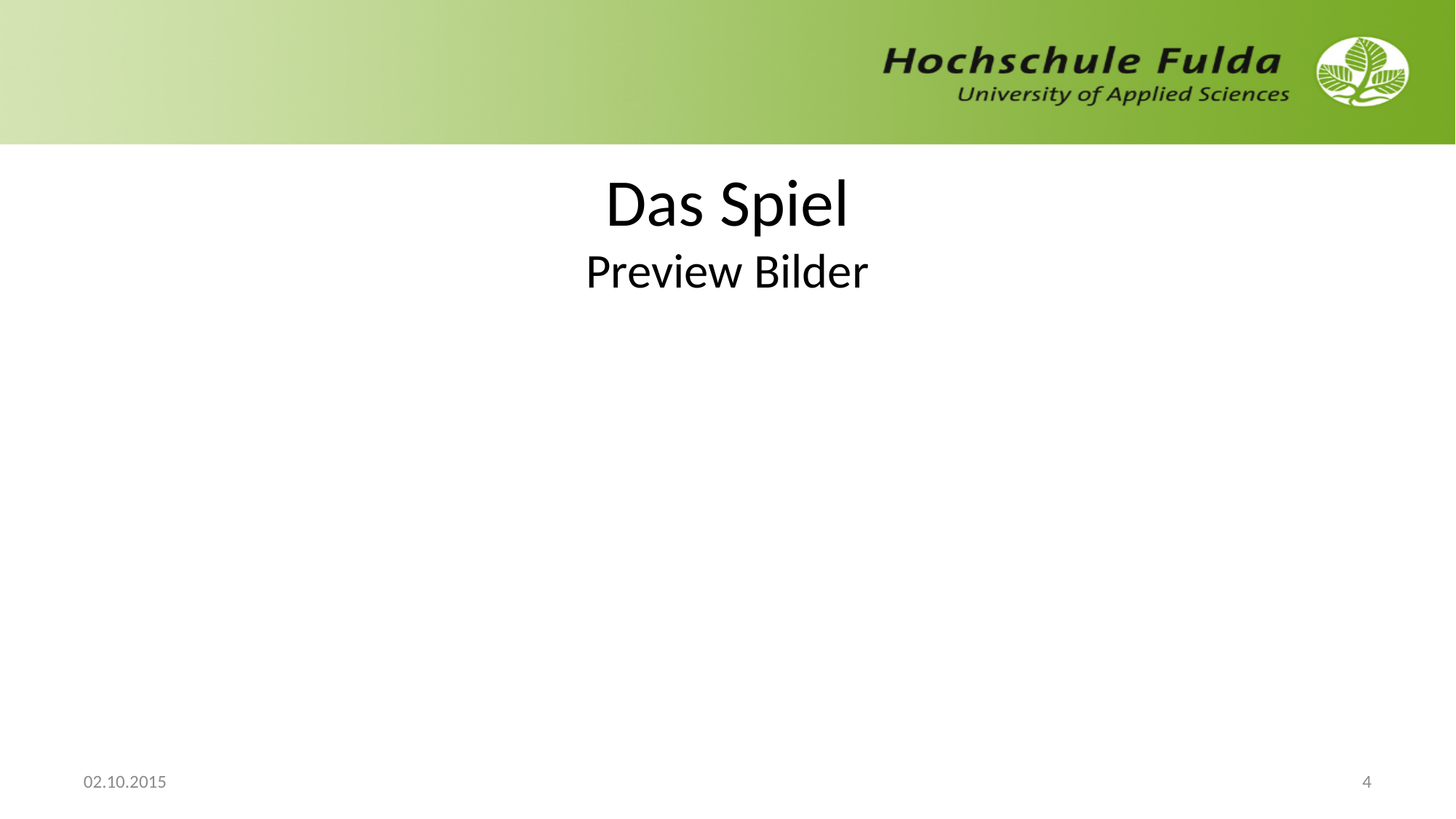

# Das Spiel Preview Bilder
02.10.2015
4